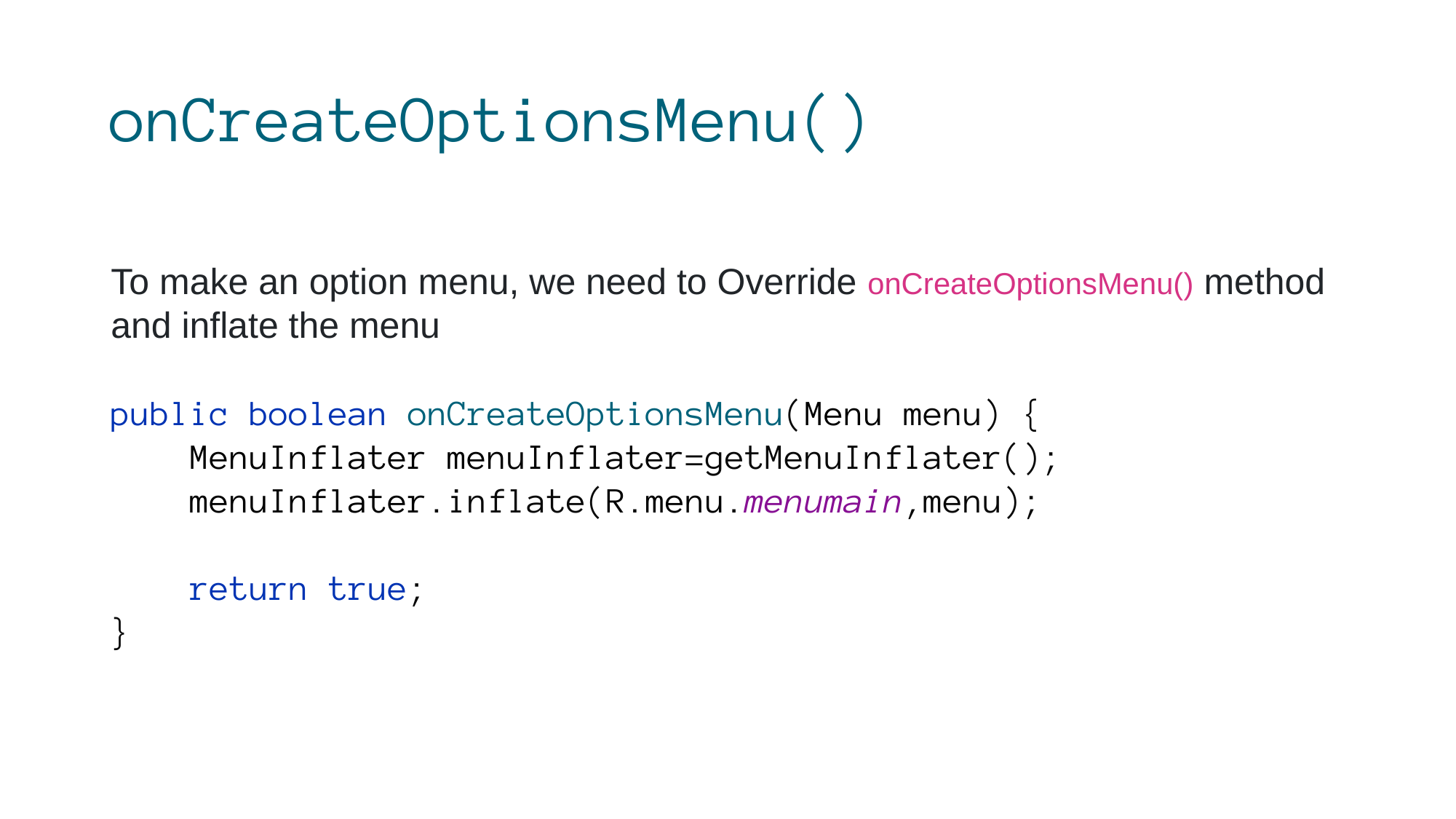

# onCreateOptionsMenu()
To make an option menu, we need to Override onCreateOptionsMenu() method and inflate the menu

public boolean onCreateOptionsMenu(Menu menu) {
    MenuInflater menuInflater=getMenuInflater();
    menuInflater.inflate(R.menu.menumain,menu);
    return true;
}